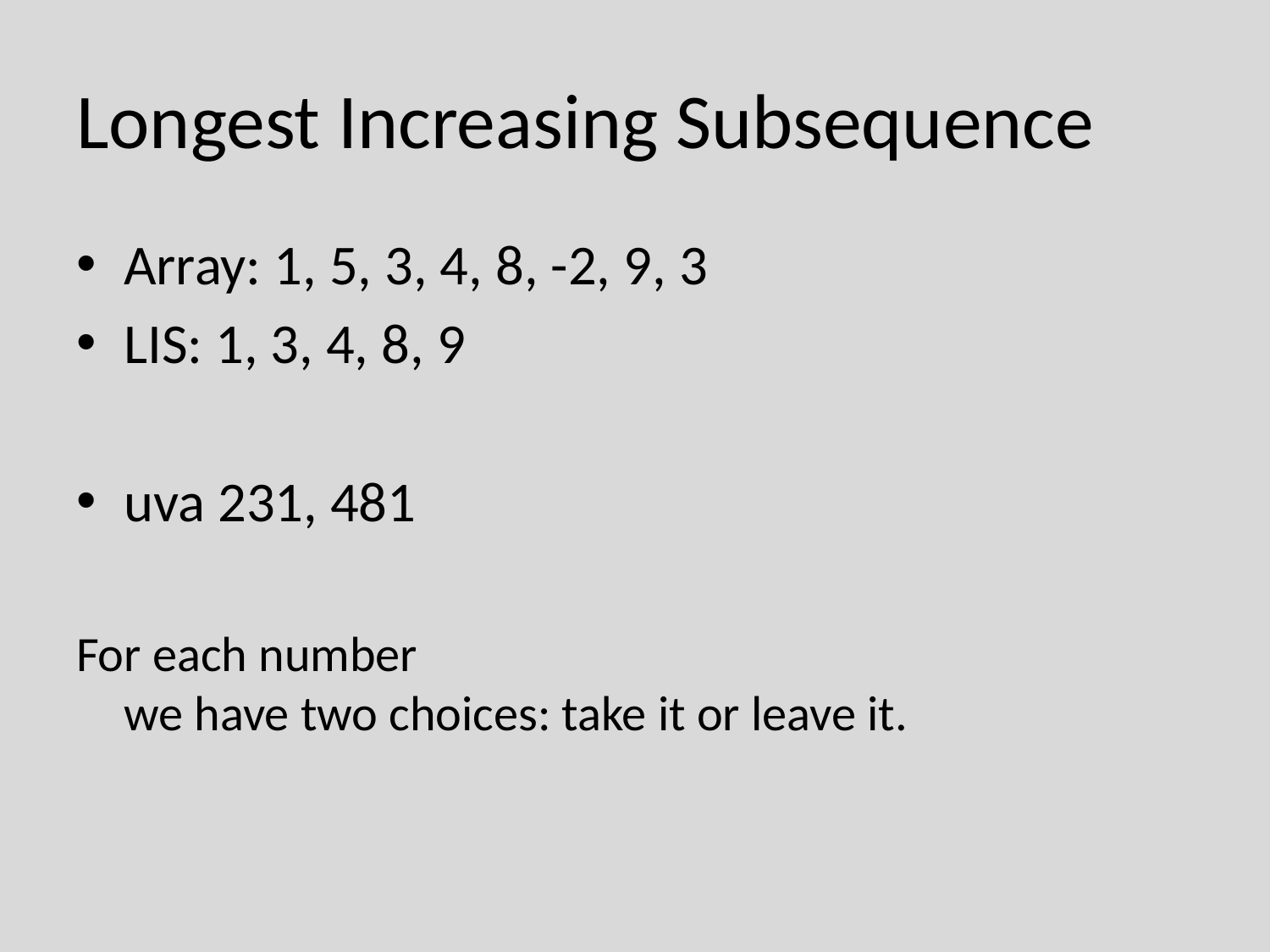

# Longest Increasing Subsequence
Array: 1, 5, 3, 4, 8, -2, 9, 3
LIS: 1, 3, 4, 8, 9

uva 231, 481

For each number
we have two choices: take it or leave it.